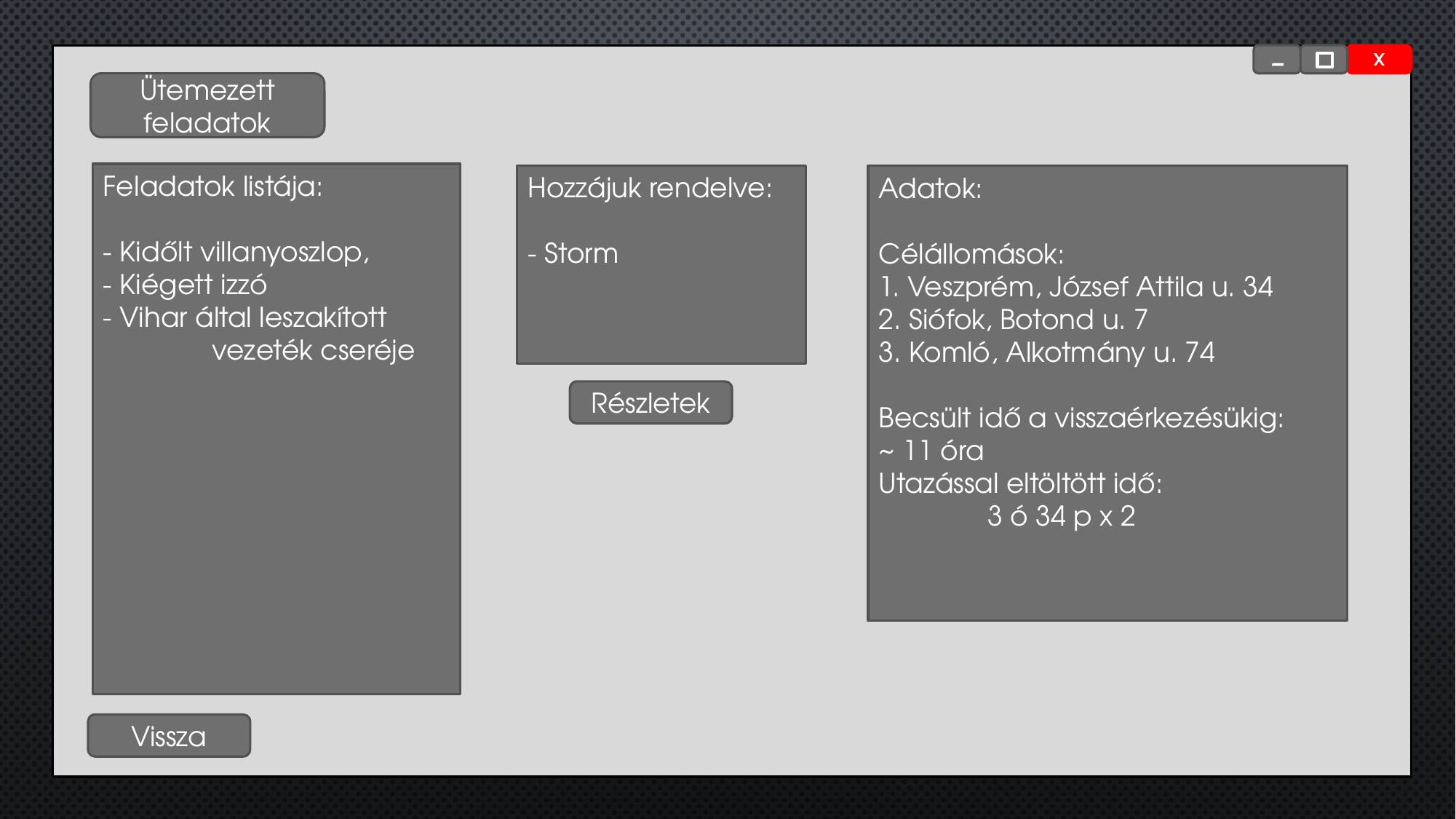

-

X

Ütemezett feladatok
Feladatok listája:
- Kidőlt villanyoszlop,
- Kiégett izzó
- Vihar által leszakított                   	vezeték cseréje

Hozzájuk rendelve:
- Storm
Adatok:
Célállomások:
1. Veszprém, József Attila u. 34
2. Siófok, Botond u. 7
3. Komló, Alkotmány u. 74
Becsült idő a visszaérkezésükig:
~ 11 óra
Utazással eltöltött idő:
	3 ó 34 p x 2

Részletek
Vissza